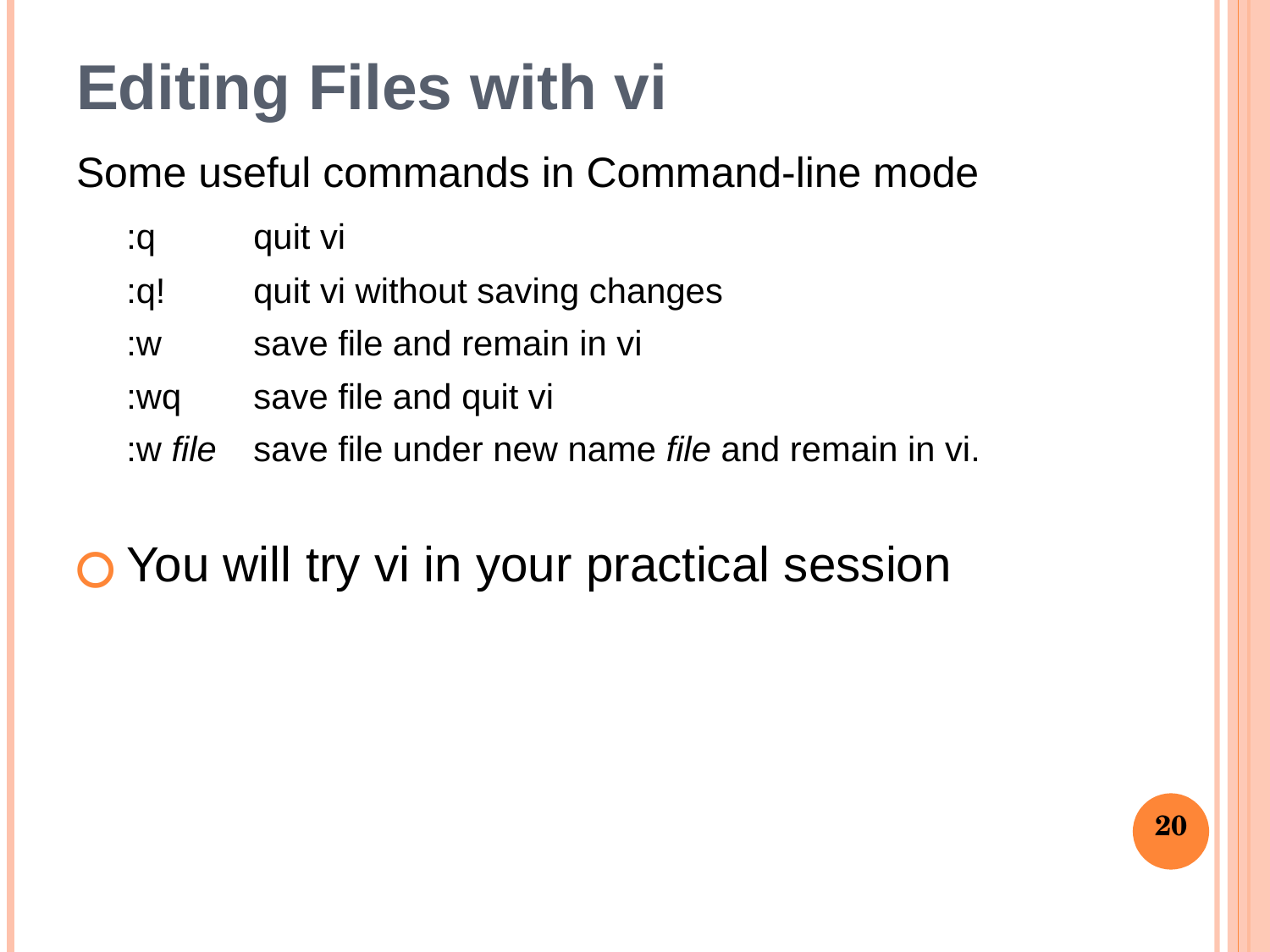

# Editing Files with vi
Some useful commands in Command-line mode
	:q	quit vi
	:q!	quit vi without saving changes
	:w	save file and remain in vi
	:wq	save file and quit vi
	:w file	save file under new name file and remain in vi.

You will try vi in your practical session

20